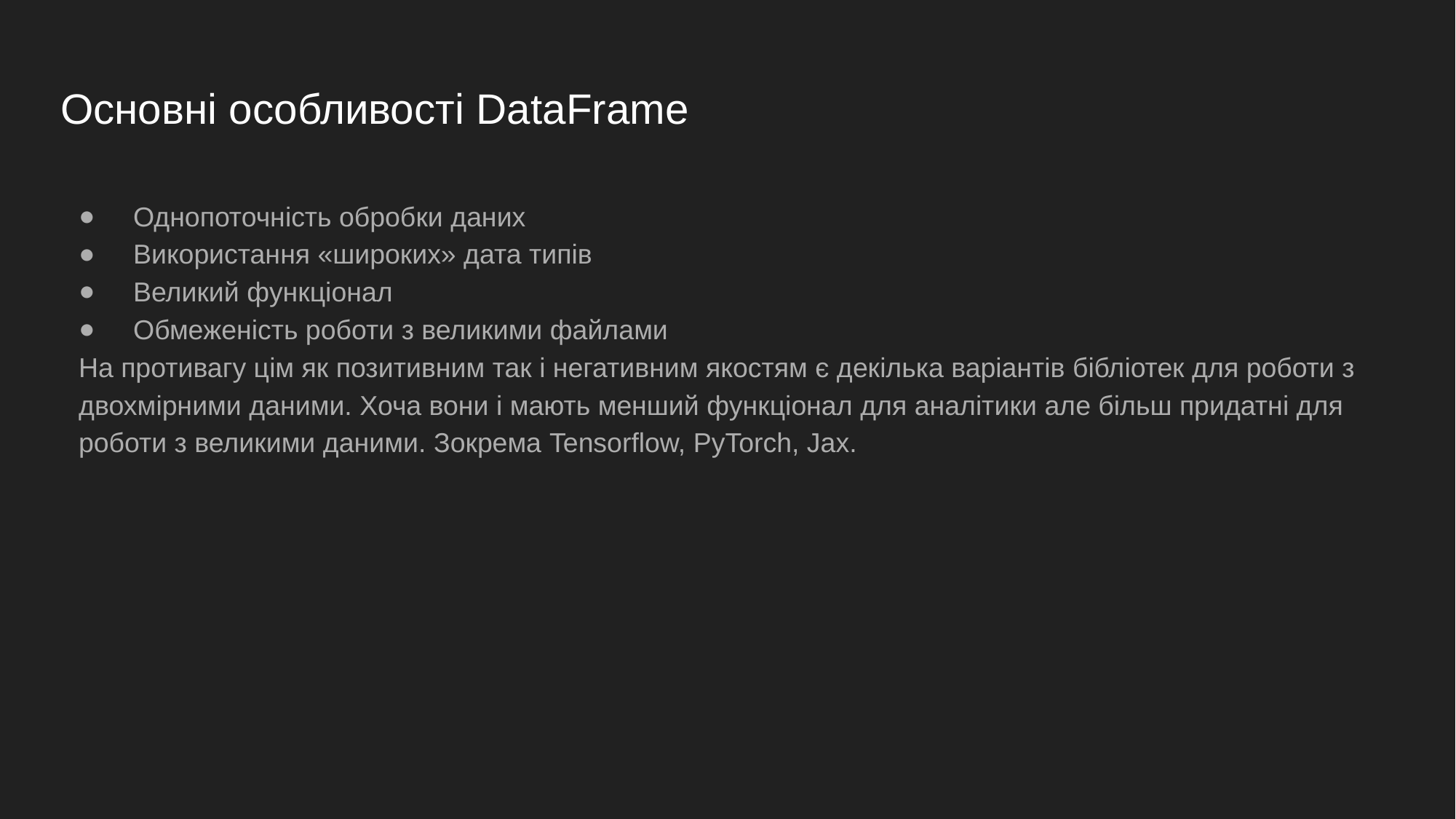

# Основні особливості DataFrame
Однопоточність обробки даних
Використання «широких» дата типів
Великий функціонал
Обмеженість роботи з великими файлами
На противагу цім як позитивним так і негативним якостям є декілька варіантів бібліотек для роботи з двохмірними даними. Хоча вони і мають менший функціонал для аналітики але більш придатні для роботи з великими даними. Зокрема Tensorflow, PyTorch, Jax.